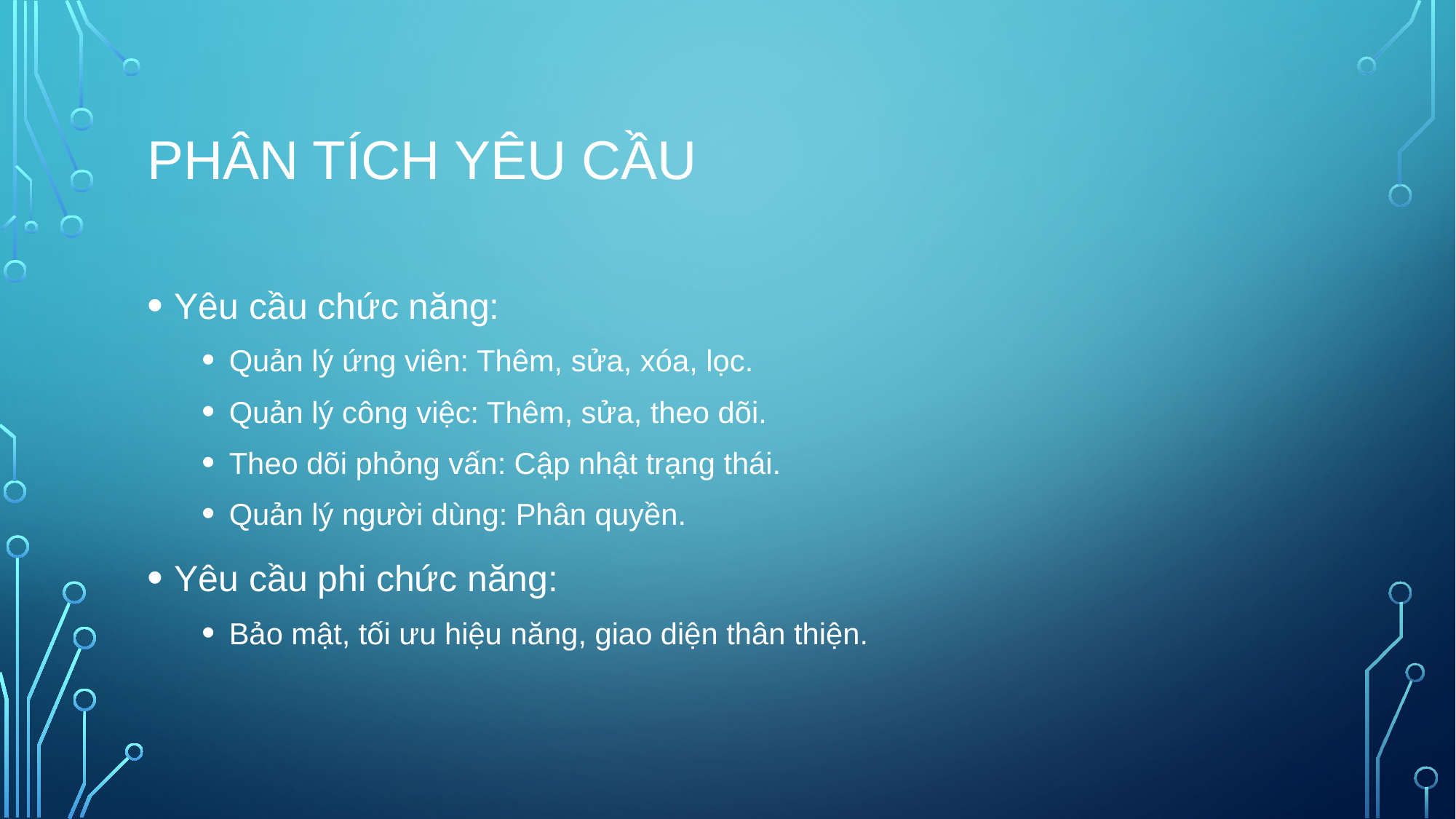

# Phân Tích Yêu Cầu
Yêu cầu chức năng:
Quản lý ứng viên: Thêm, sửa, xóa, lọc.
Quản lý công việc: Thêm, sửa, theo dõi.
Theo dõi phỏng vấn: Cập nhật trạng thái.
Quản lý người dùng: Phân quyền.
Yêu cầu phi chức năng:
Bảo mật, tối ưu hiệu năng, giao diện thân thiện.